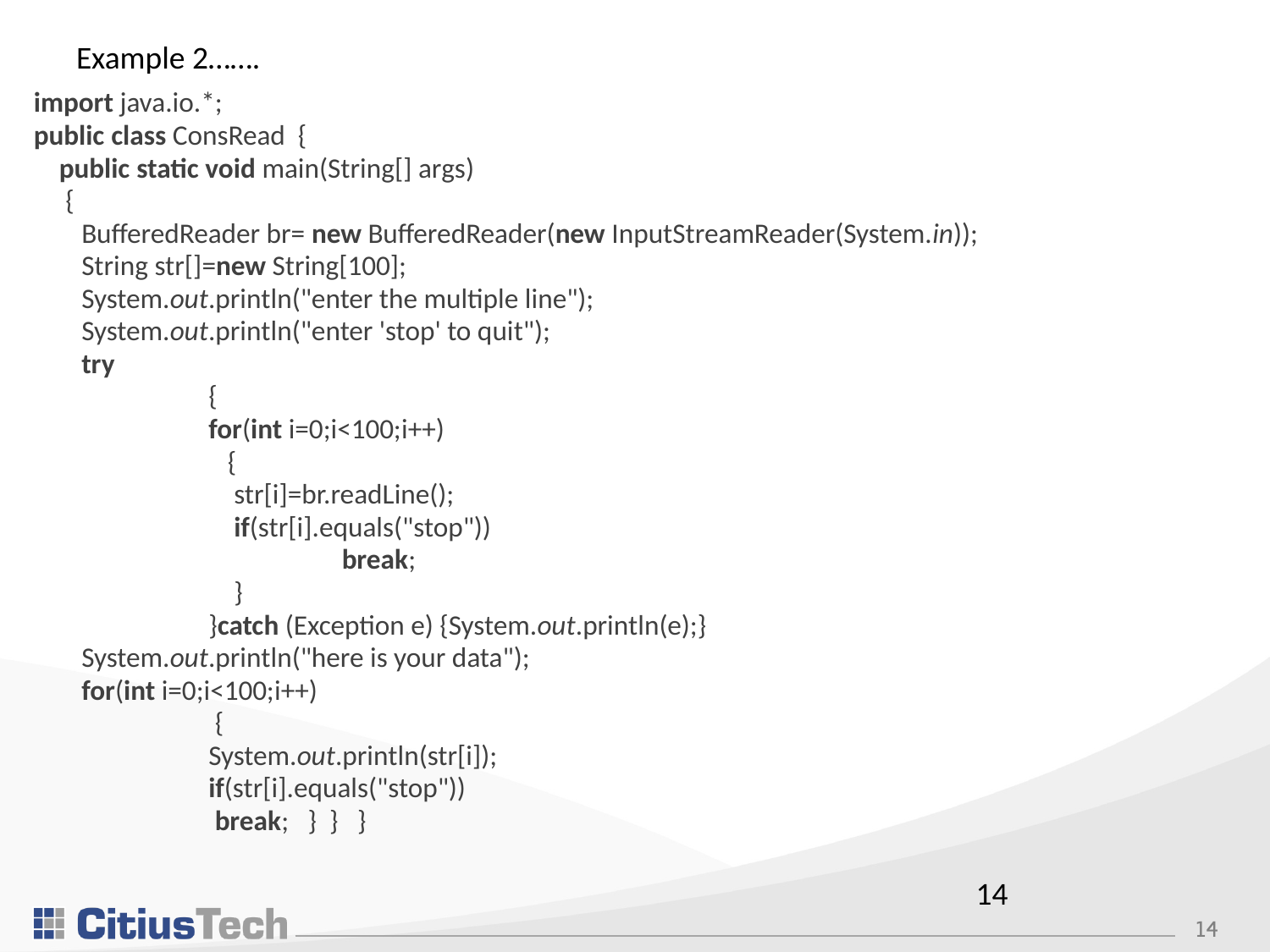

# Example 2…….
import java.io.*;
public class ConsRead  {
    public static void main(String[] args)
     {
	BufferedReader br= new BufferedReader(new InputStreamReader(System.in));
	String str[]=new String[100];
	System.out.println("enter the multiple line");
	System.out.println("enter 'stop' to quit");
	try
		{
		for(int i=0;i<100;i++)
		   {
 		    str[i]=br.readLine();
		    if(str[i].equals("stop"))
			 break;
		    }
		}catch (Exception e) {System.out.println(e);}
 	System.out.println("here is your data");
	for(int i=0;i<100;i++)
  		 {
		System.out.println(str[i]);
		if(str[i].equals("stop"))
		 break;   }  }   }

14